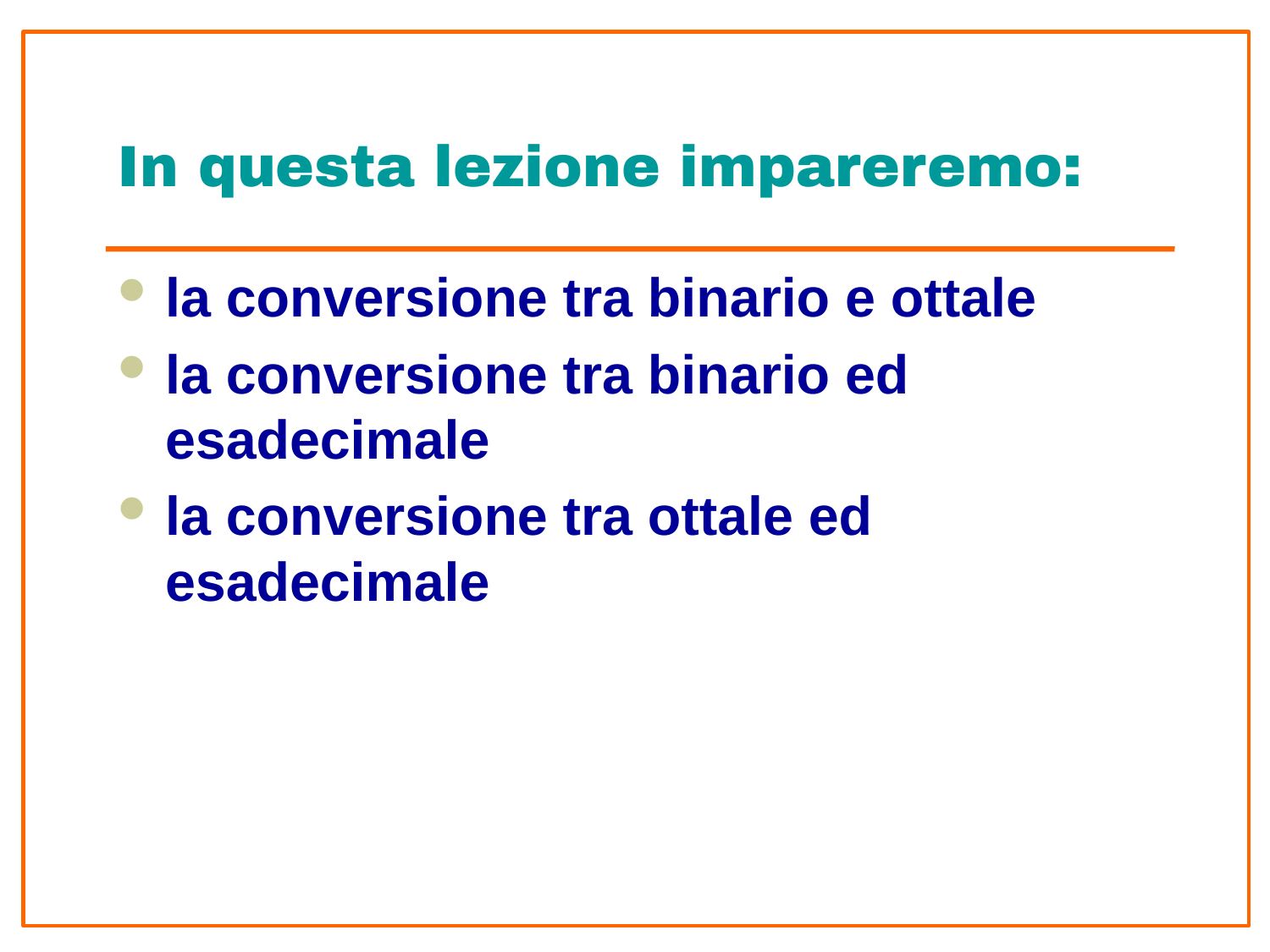

# In questa lezione impareremo:
la conversione tra binario e ottale
la conversione tra binario ed esadecimale
la conversione tra ottale ed esadecimale